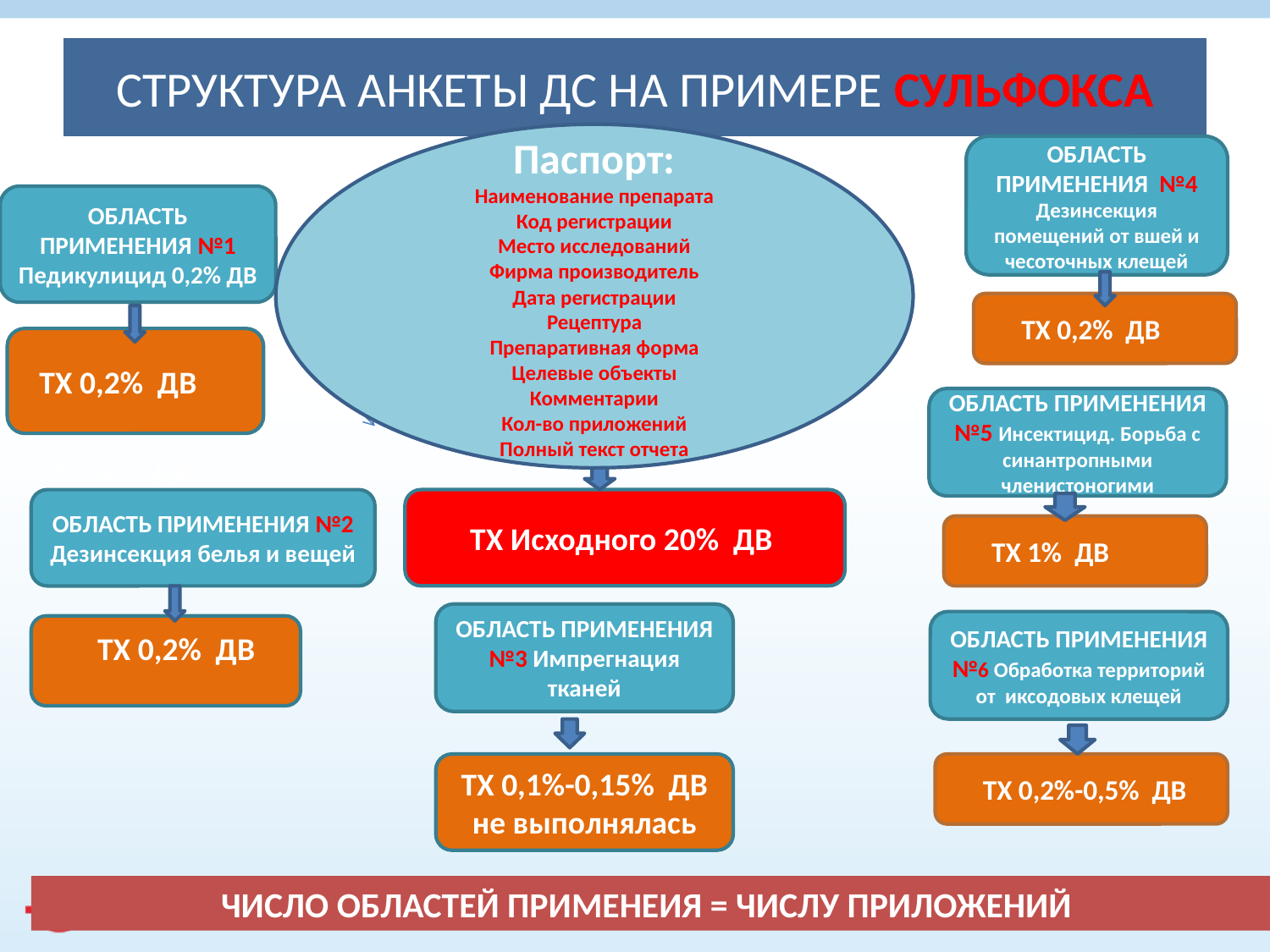

# СТРУКТУРА АНКЕТЫ ДС НА ПРИМЕРЕ СУЛЬФОКСА

Паспорт:
Наименование препарата
Код регистрации
Место исследований
Фирма производитель
Дата регистрации
Рецептура
Препаративная форма
Целевые объекты
Комментарии
Кол-во приложений
Полный текст отчета

ОБЛАСТЬ ПРИМЕНЕНИЯ  №4 Дезинсекция помещений от вшей и чесоточных клещей
ОБЛАСТЬ ПРИМЕНЕНИЯ №1
Педикулицид 0,2% ДВ

     ТХ 0,2%  ДВ

  ТХ 0,2%  ДВ
ОБЛАСТЬ ПРИМЕНЕНИЯ №5 Инсектицид. Борьба с синантропными членистоногими
  ТХ 0,2%  ДВ

ОБЛАСТЬ ПРИМЕНЕНИЯ №2 Дезинсекция белья и вещей

ТХ Исходного 20%  ДВ

     ТХ 1%  ДВ

ОБЛАСТЬ ПРИМЕНЕНИЯ №3 Импрегнация тканей
ОБЛАСТЬ ПРИМЕНЕНИЯ №6 Обработка территорий от  иксодовых клещей

   ТХ 0,2%  ДВ

ТХ 0,1%-0,15%  ДВ не выполнялась

     ТХ 0,2%-0,5%  ДВ
ЧИСЛО ОБЛАСТЕЙ ПРИМЕНЕИЯ = ЧИСЛУ ПРИЛОЖЕНИЙ